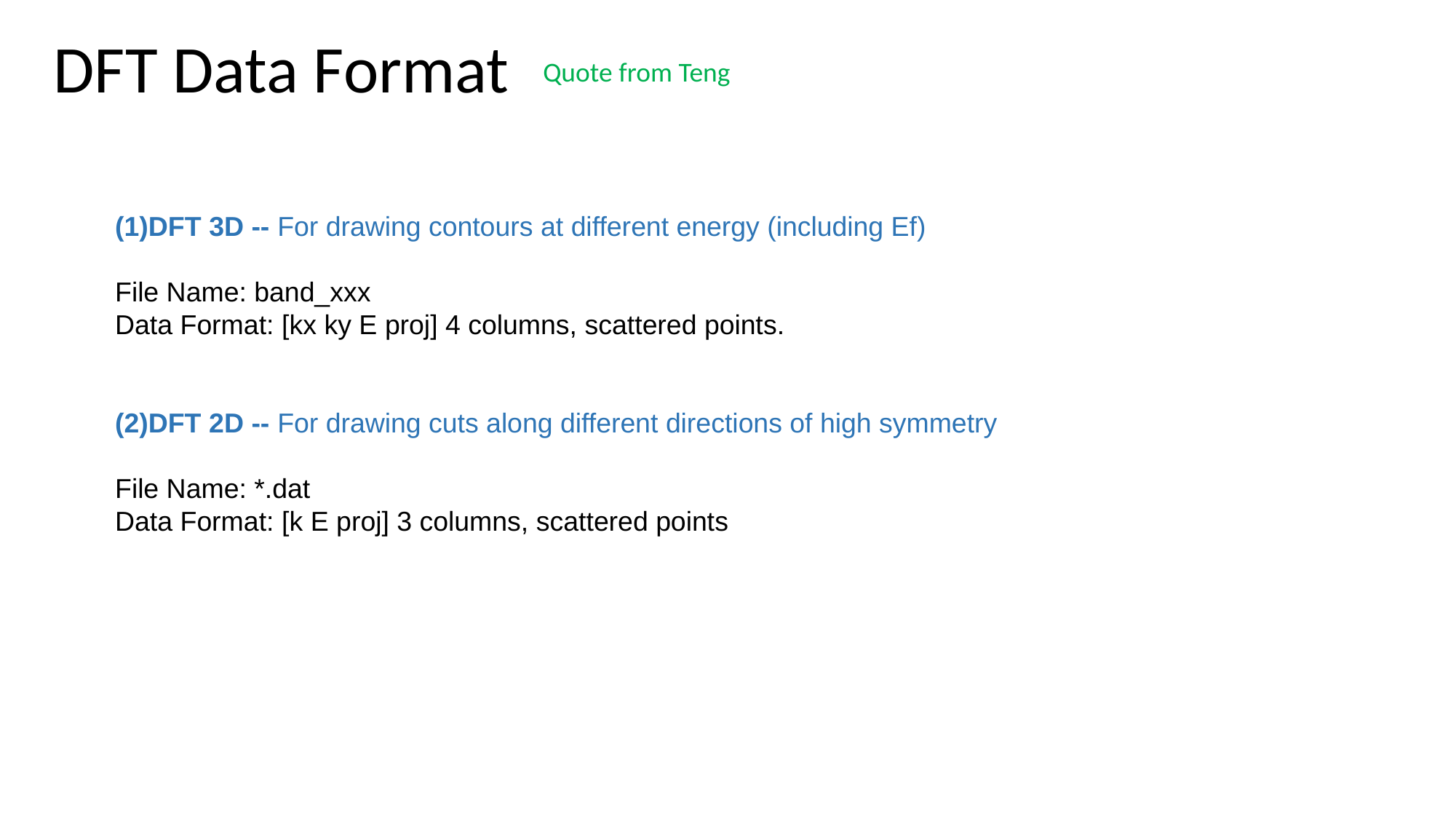

# DFT Data Format
Quote from Teng
(1)DFT 3D -- For drawing contours at different energy (including Ef)

File Name: band_xxx
Data Format: [kx ky E proj] 4 columns, scattered points.

(2)DFT 2D -- For drawing cuts along different directions of high symmetry

File Name: *.dat
Data Format: [k E proj] 3 columns, scattered points